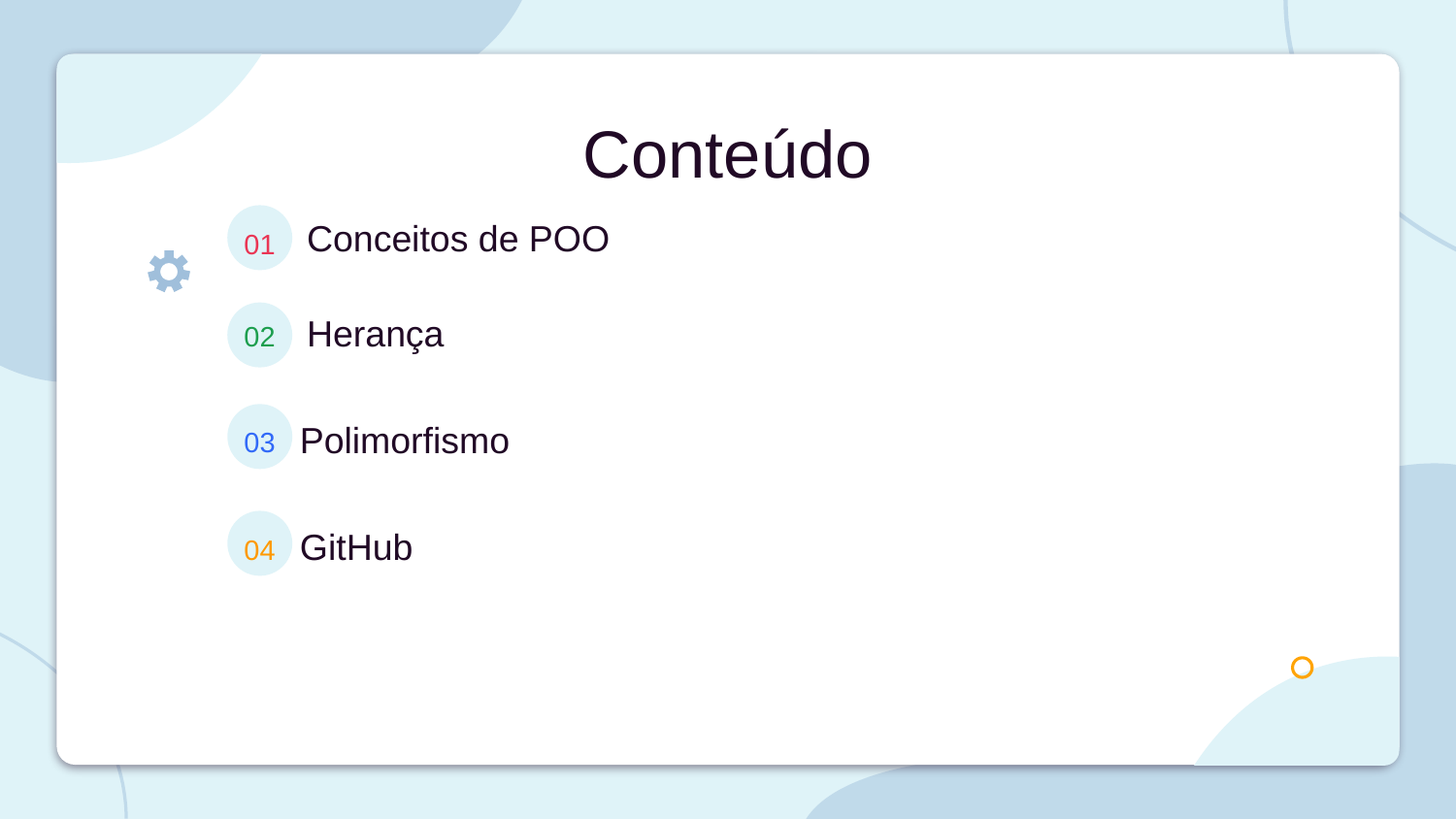

Conteúdo
Conceitos de POO

# 01

Herança

02
Polimorfismo

03
GitHub

04